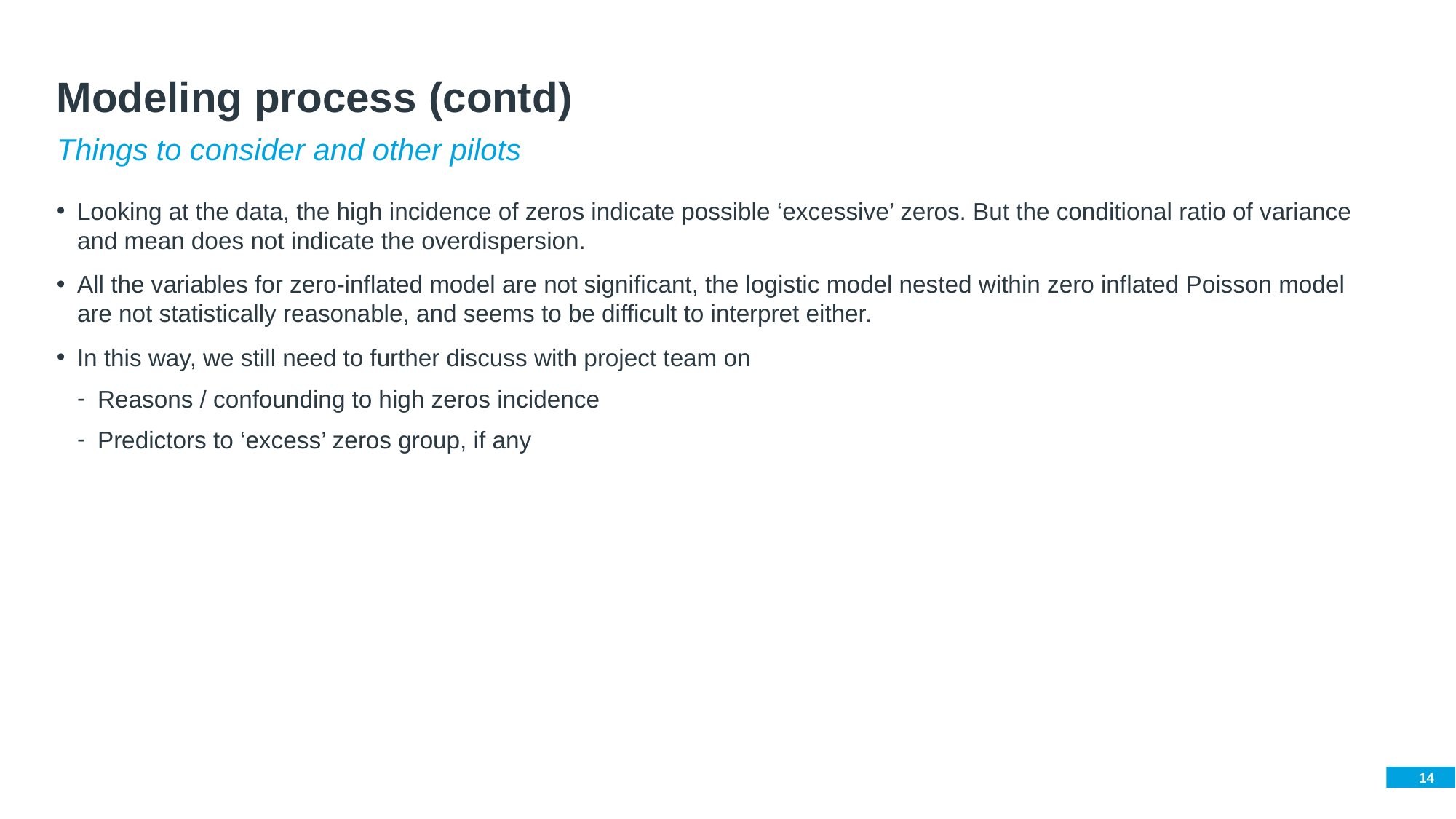

# Modeling process (contd)
Things to consider and other pilots
Looking at the data, the high incidence of zeros indicate possible ‘excessive’ zeros. But the conditional ratio of variance and mean does not indicate the overdispersion.
All the variables for zero-inflated model are not significant, the logistic model nested within zero inflated Poisson model are not statistically reasonable, and seems to be difficult to interpret either.
In this way, we still need to further discuss with project team on
Reasons / confounding to high zeros incidence
Predictors to ‘excess’ zeros group, if any